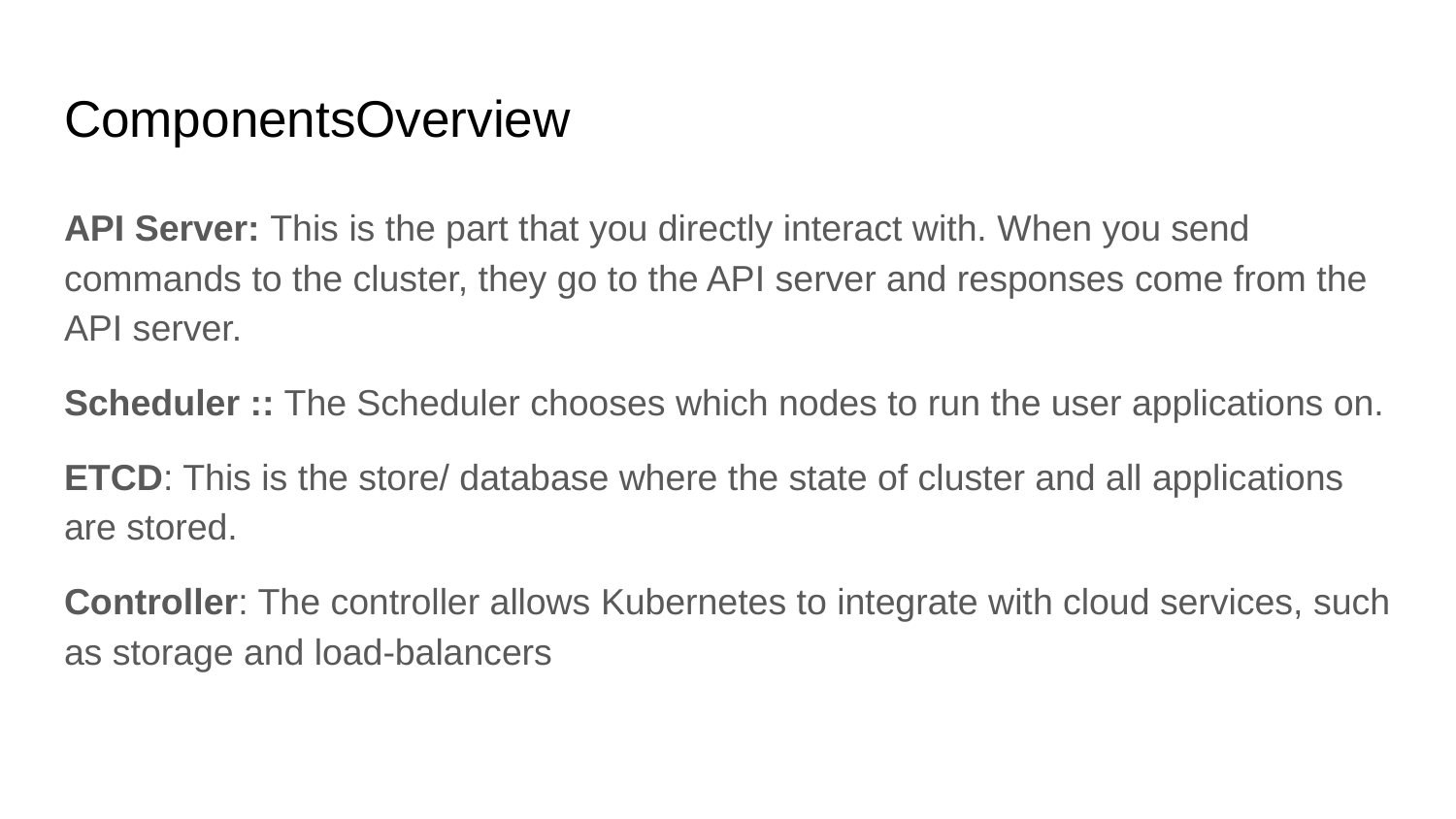

# ComponentsOverview
API Server: This is the part that you directly interact with. When you send commands to the cluster, they go to the API server and responses come from the API server.
Scheduler :: The Scheduler chooses which nodes to run the user applications on.
ETCD: This is the store/ database where the state of cluster and all applications are stored.
Controller: The controller allows Kubernetes to integrate with cloud services, such as storage and load-balancers